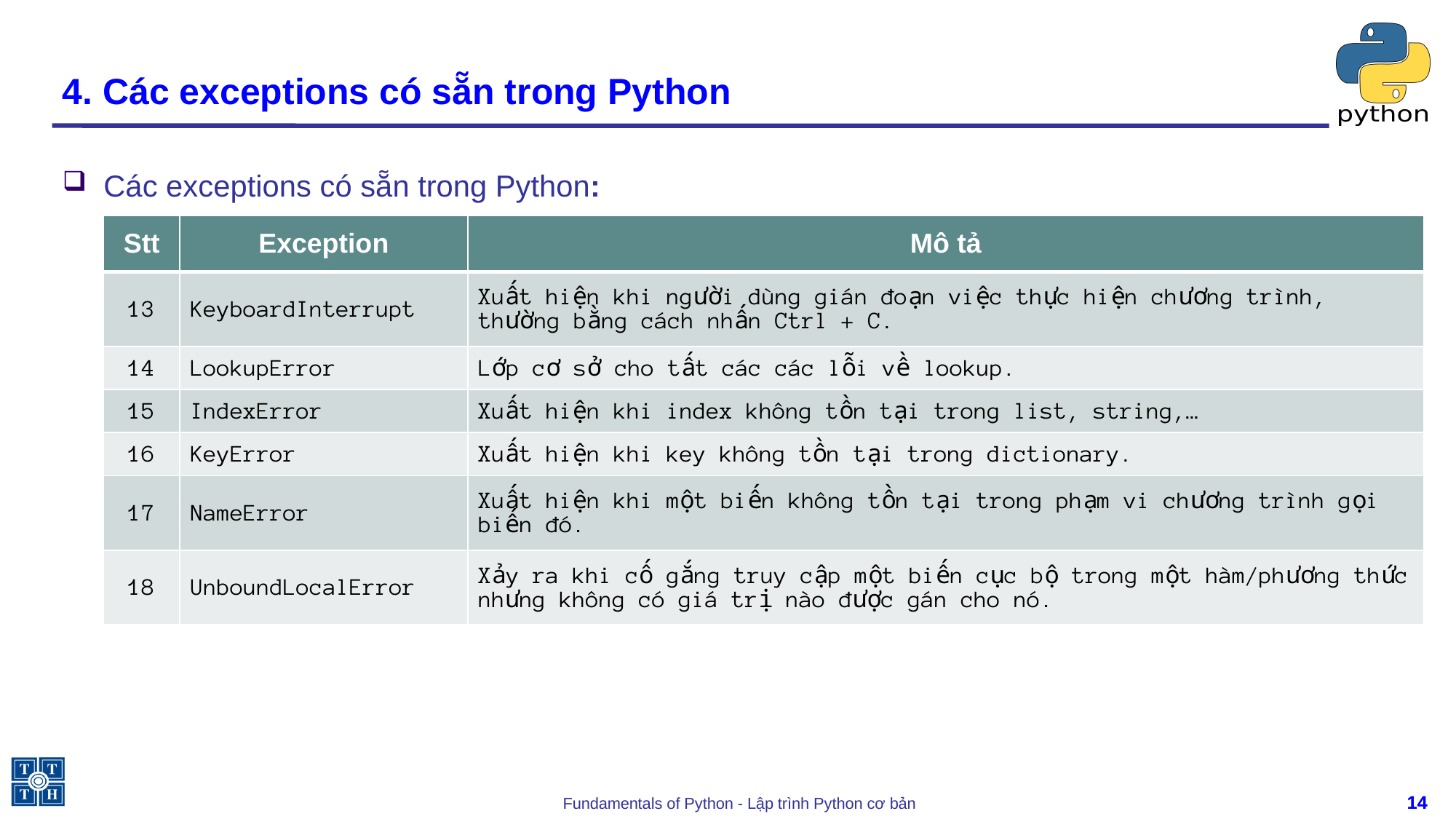

# 4. Các exceptions có sẵn trong Python
Các exceptions có sẵn trong Python:
| Stt | Exception | Mô tả |
| --- | --- | --- |
| 13 | KeyboardInterrupt | Xuất hiện khi người dùng gián đoạn việc thực hiện chương trình, thường bằng cách nhấn Ctrl + C. |
| 14 | LookupError | Lớp cơ sở cho tất các các lỗi về lookup. |
| 15 | IndexError | Xuất hiện khi index không tồn tại trong list, string,… |
| 16 | KeyError | Xuất hiện khi key không tồn tại trong dictionary. |
| 17 | NameError | Xuất hiện khi một biến không tồn tại trong phạm vi chương trình gọi biến đó. |
| 18 | UnboundLocalError | Xảy ra khi cố gắng truy cập một biến cục bộ trong một hàm/phương thức nhưng không có giá trị nào được gán cho nó. |